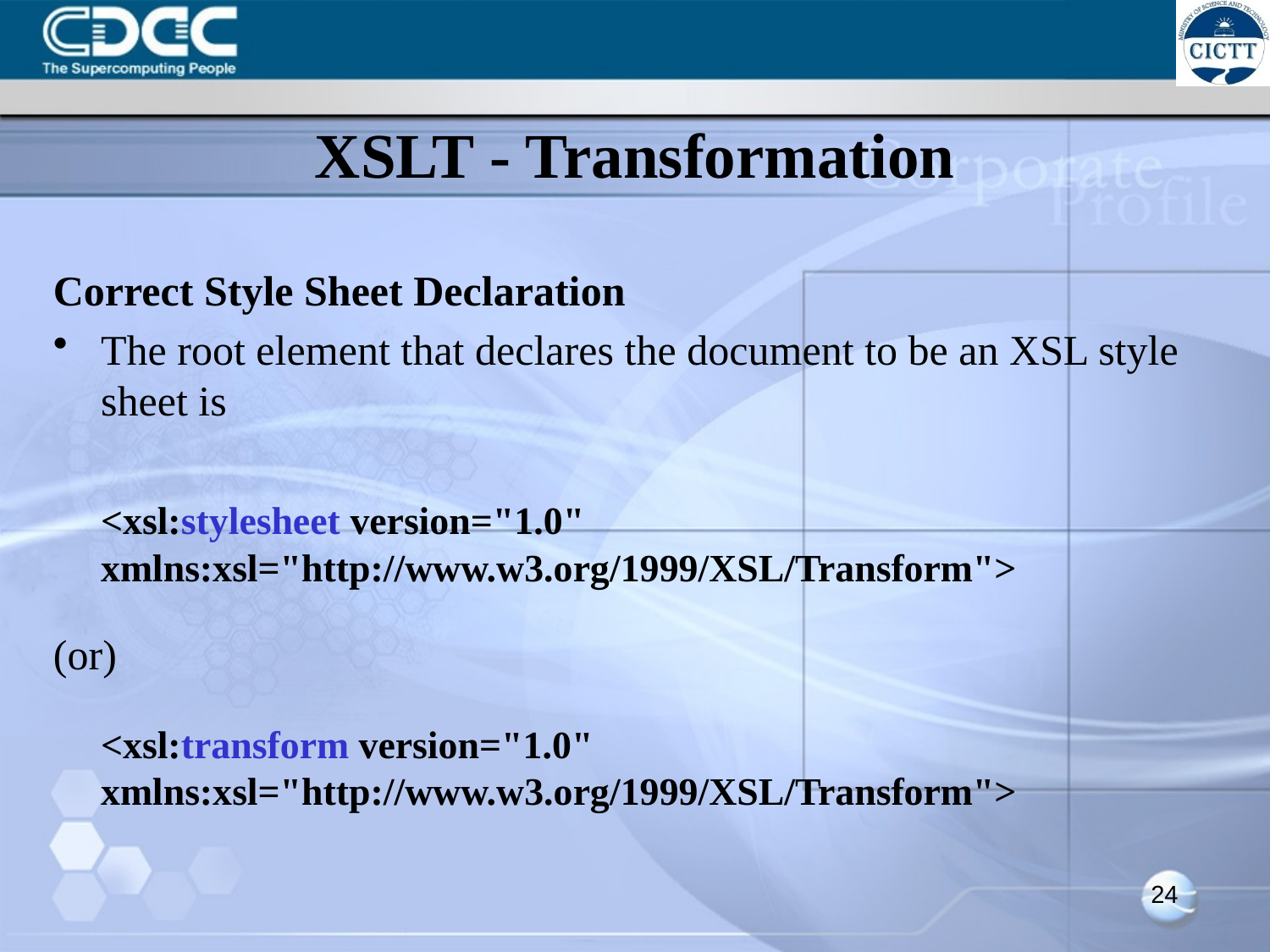

XSLT - Transformation
Correct Style Sheet Declaration
The root element that declares the document to be an XSL style sheet is

	<xsl:stylesheet version="1.0"   xmlns:xsl="http://www.w3.org/1999/XSL/Transform">

(or)

	<xsl:transform version="1.0" xmlns:xsl="http://www.w3.org/1999/XSL/Transform">